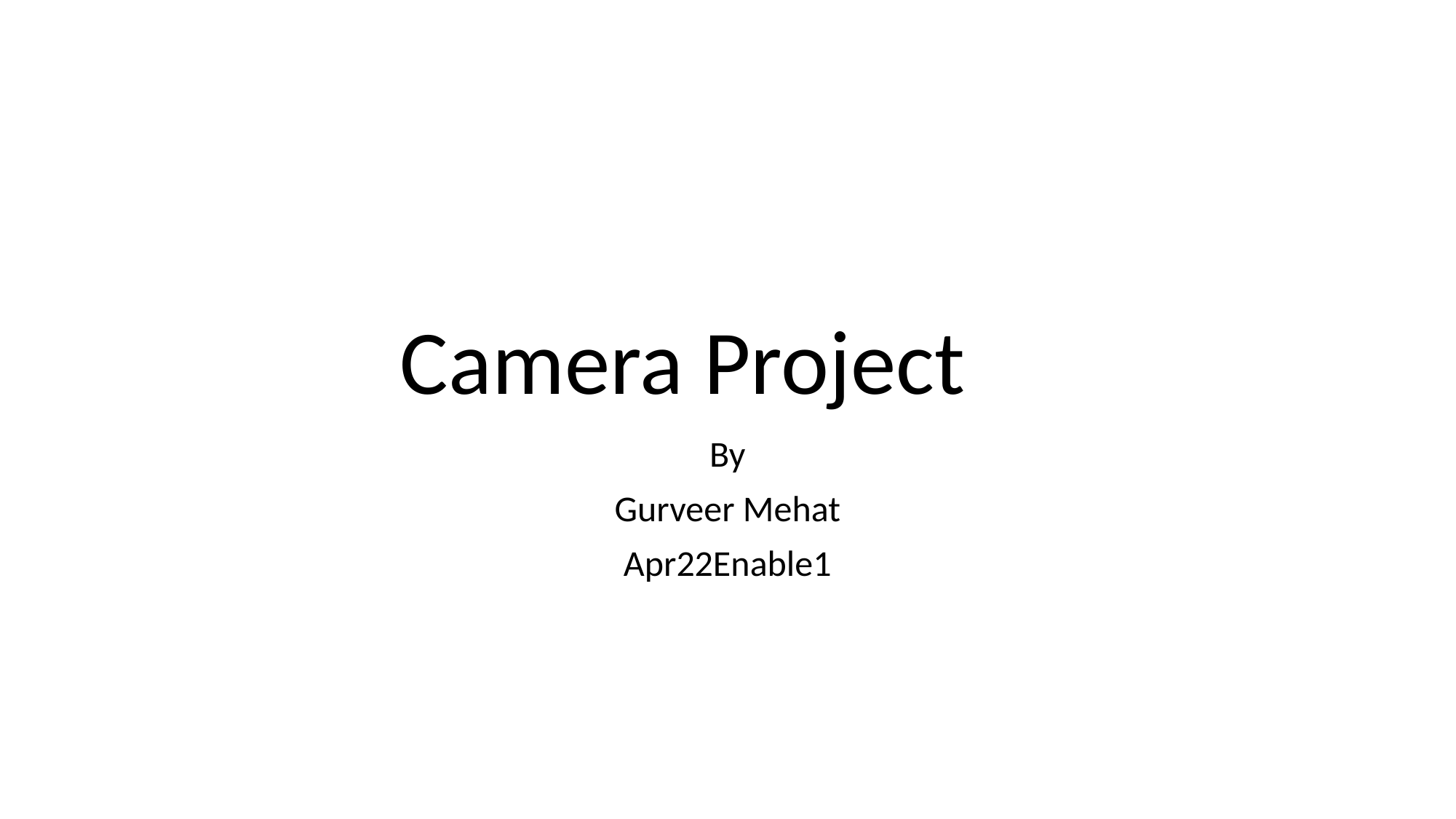

# Camera Project
By
Gurveer Mehat
Apr22Enable1